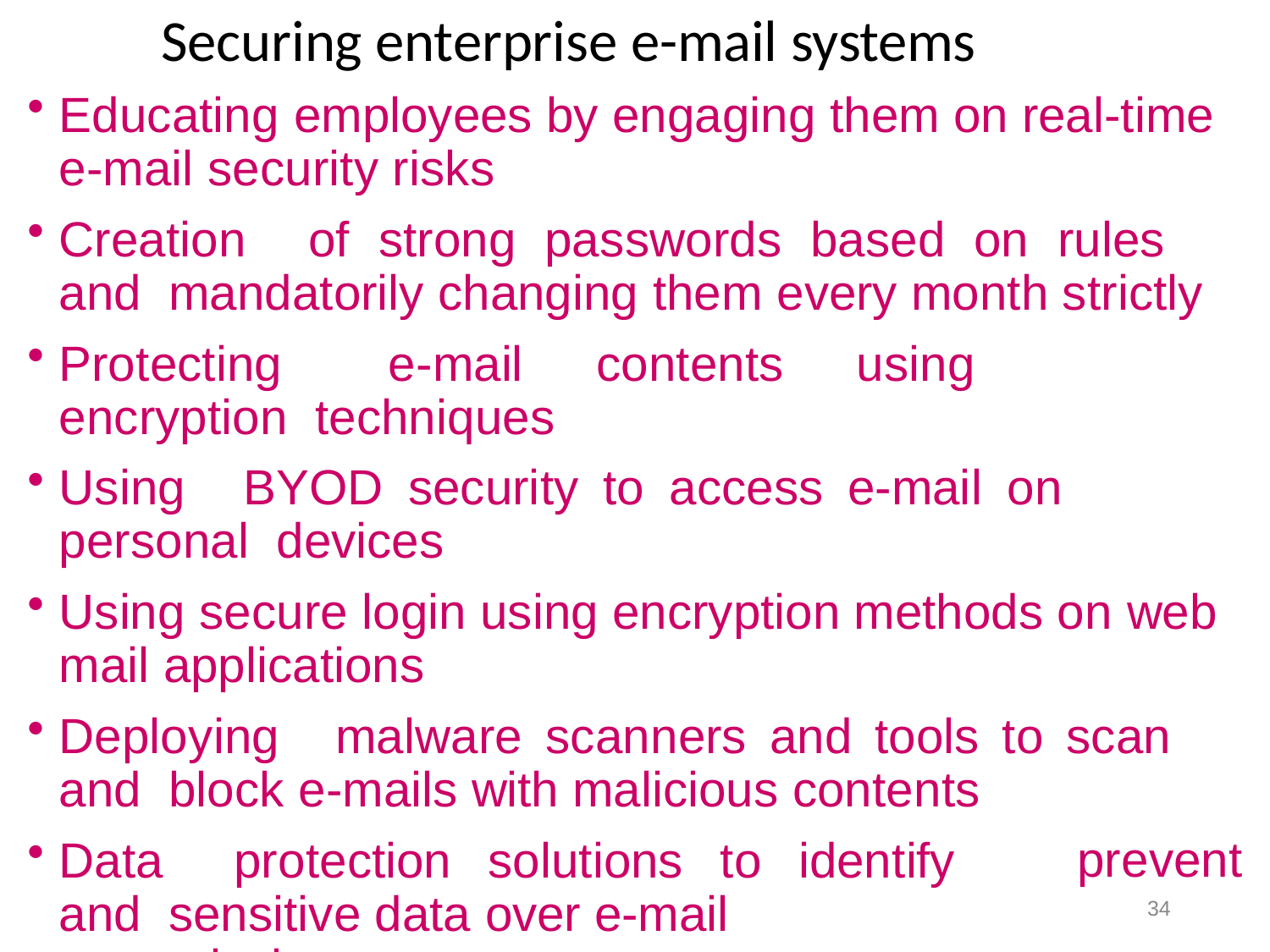

# Securing enterprise e-mail systems
Educating employees by engaging them on real-time  e-mail security risks
Creation	of	strong	passwords	based	on	rules	and  mandatorily changing them every month strictly
Protecting	e-mail	contents	using	encryption  techniques
Using	BYOD	security	to	access	e-mail	on	personal  devices
Using secure login using encryption methods on web  mail applications
Deploying	malware	scanners	and	tools	to	scan	and  block e-mails with malicious contents
prevent
34
Data	protection	solutions	to	identify	and  sensitive data over e-mail transmissions